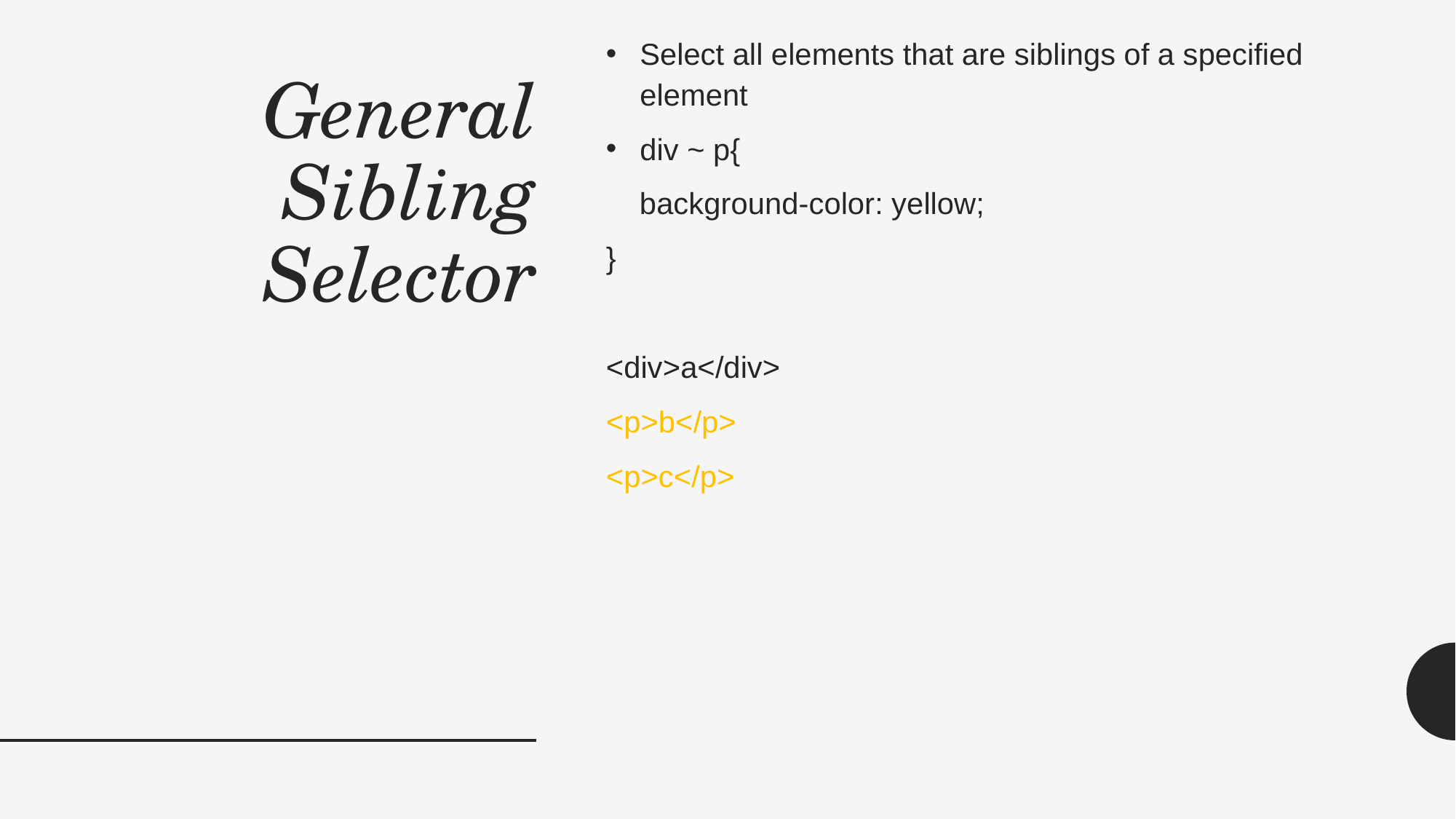

Select all elements that are siblings of a specified element
div ~ p{
    background-color: yellow;
}

<div>a</div>
<p>b</p>
<p>c</p>
# General Sibling Selector